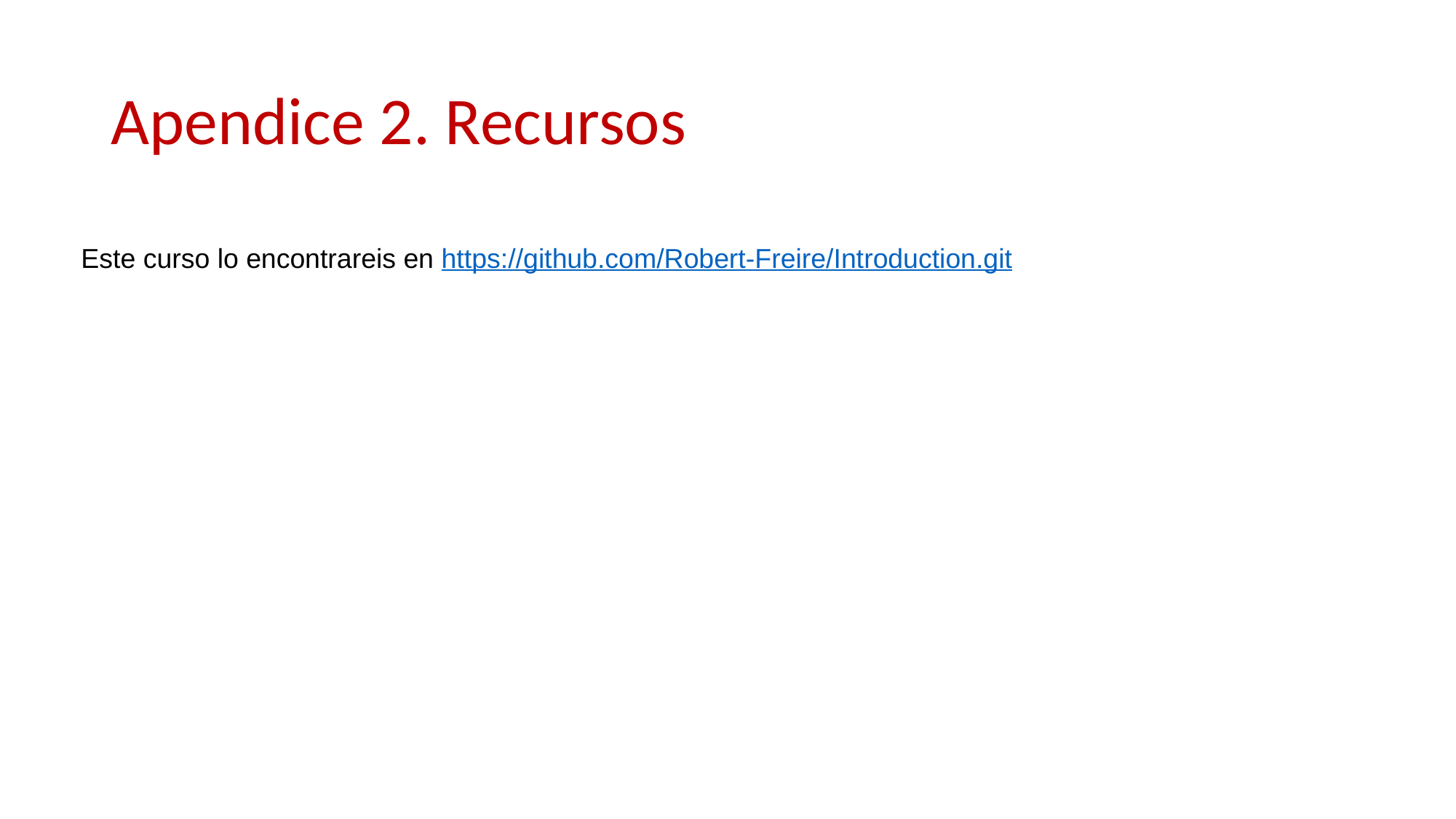

# Apendice 2. Recursos
Este curso lo encontrareis en https://github.com/Robert-Freire/Introduction.git